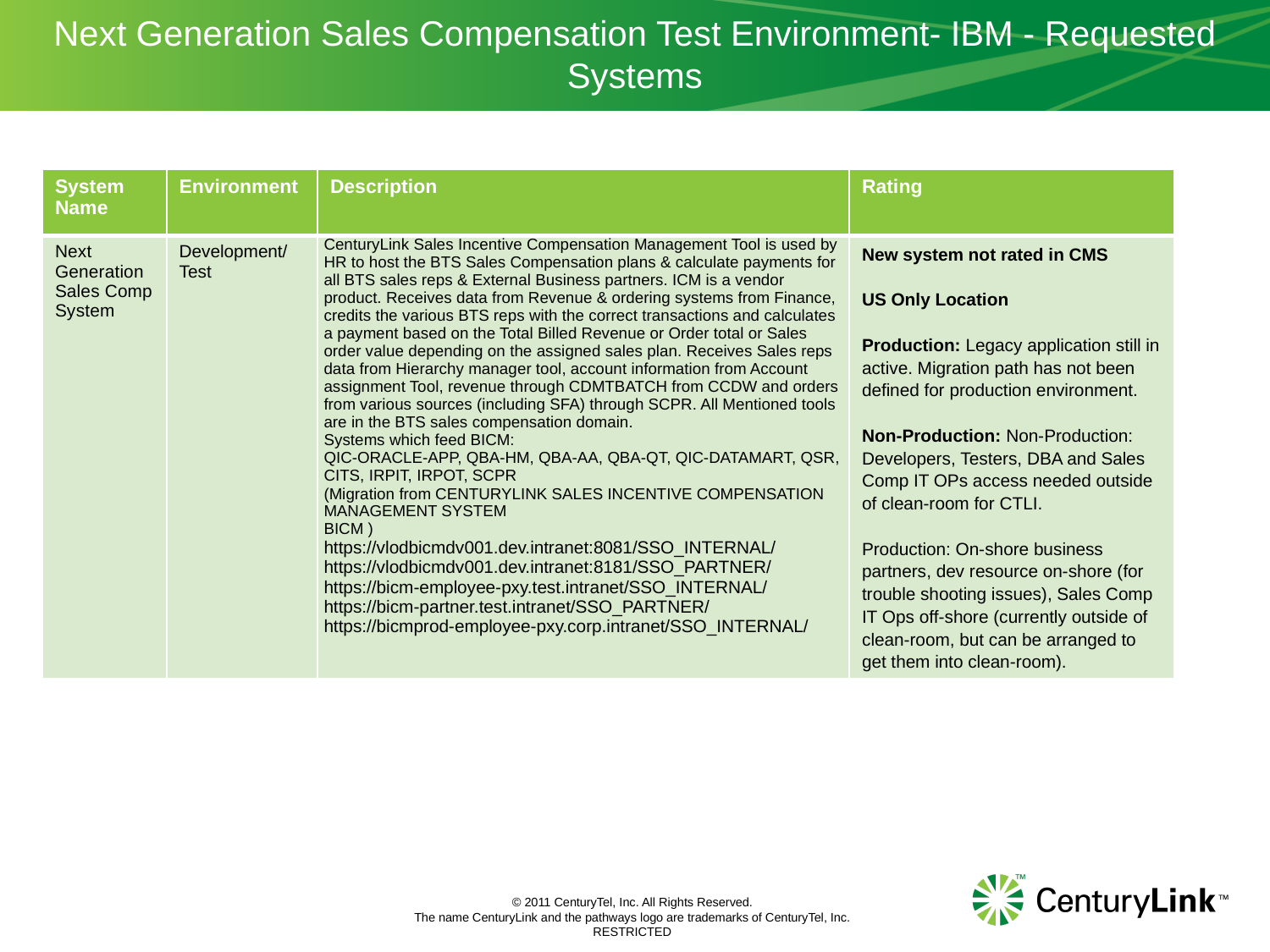

# Next Generation Sales Compensation Test Environment- IBM - Requested Systems
| System Name | Environment | Description | Rating |
| --- | --- | --- | --- |
| Next Generation Sales Comp System | Development/ Test | CenturyLink Sales Incentive Compensation Management Tool is used by HR to host the BTS Sales Compensation plans & calculate payments for all BTS sales reps & External Business partners. ICM is a vendor product. Receives data from Revenue & ordering systems from Finance, credits the various BTS reps with the correct transactions and calculates a payment based on the Total Billed Revenue or Order total or Sales order value depending on the assigned sales plan. Receives Sales reps data from Hierarchy manager tool, account information from Account assignment Tool, revenue through CDMTBATCH from CCDW and orders from various sources (including SFA) through SCPR. All Mentioned tools are in the BTS sales compensation domain. Systems which feed BICM: QIC-ORACLE-APP, QBA-HM, QBA-AA, QBA-QT, QIC-DATAMART, QSR, CITS, IRPIT, IRPOT, SCPR (Migration from CENTURYLINK SALES INCENTIVE COMPENSATION MANAGEMENT SYSTEM BICM ) https://vlodbicmdv001.dev.intranet:8081/SSO\_INTERNAL/   https://vlodbicmdv001.dev.intranet:8181/SSO\_PARTNER/   https://bicm-employee-pxy.test.intranet/SSO\_INTERNAL/   https://bicm-partner.test.intranet/SSO\_PARTNER/   https://bicmprod-employee-pxy.corp.intranet/SSO\_INTERNAL/ | New system not rated in CMS US Only Location Production: Legacy application still in active. Migration path has not been defined for production environment. Non-Production: Non-Production: Developers, Testers, DBA and Sales Comp IT OPs access needed outside of clean-room for CTLI. Production: On-shore business partners, dev resource on-shore (for trouble shooting issues), Sales Comp IT Ops off-shore (currently outside of clean-room, but can be arranged to get them into clean-room). |